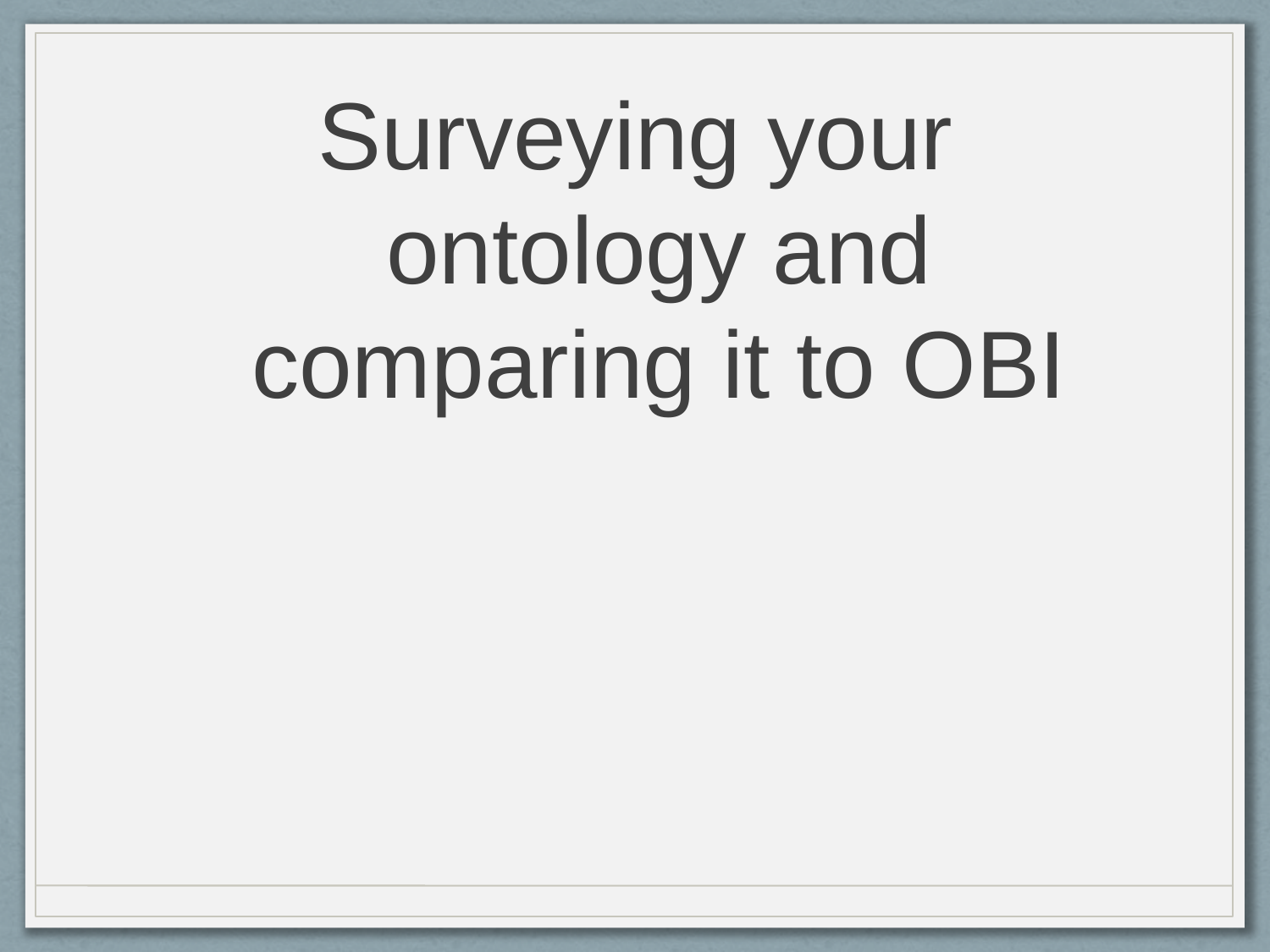

# Surveying your ontology and comparing it to OBI